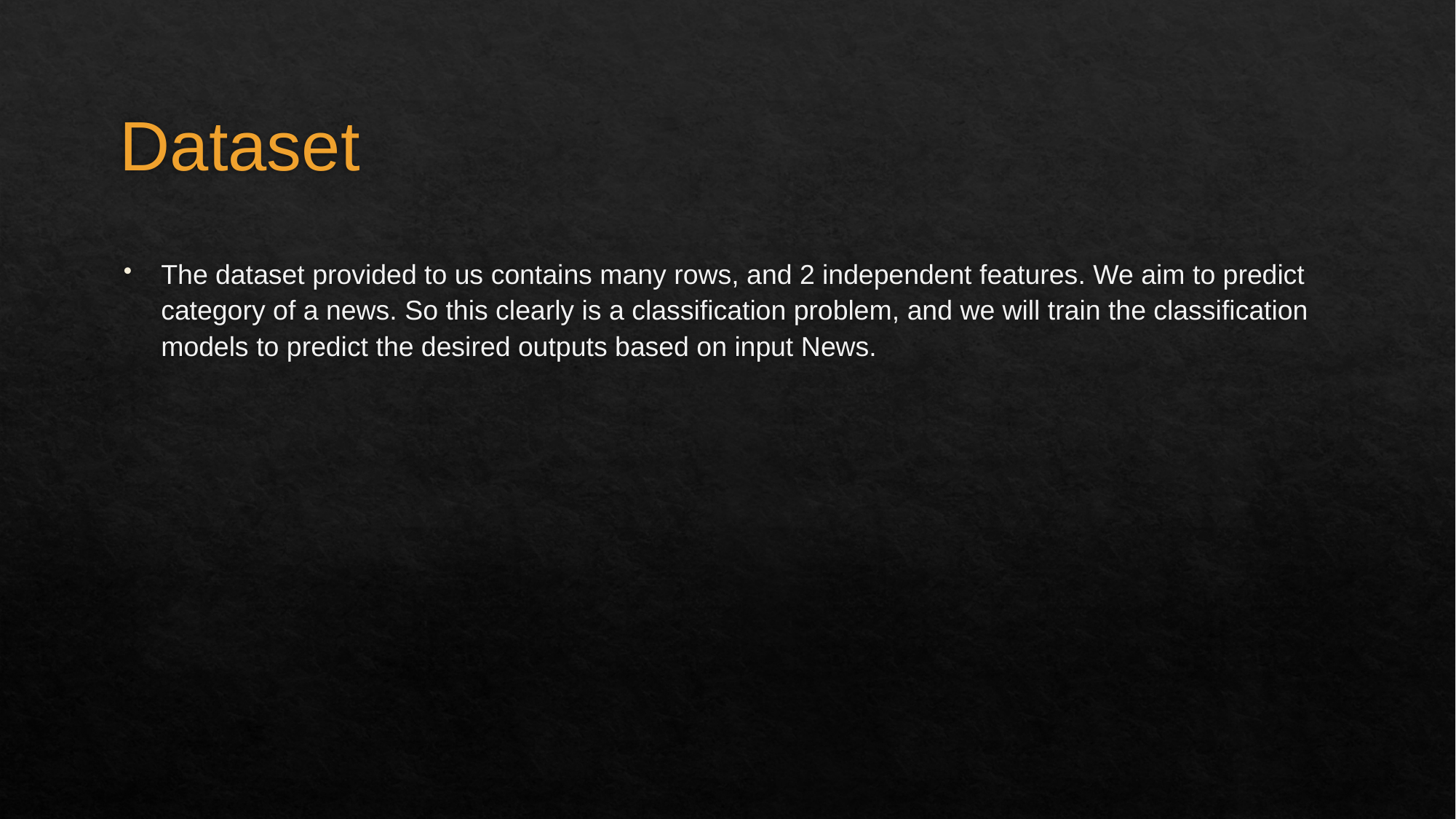

# Dataset
The dataset provided to us contains many rows, and 2 independent features. We aim to predict category of a news. So this clearly is a classification problem, and we will train the classification models to predict the desired outputs based on input News.